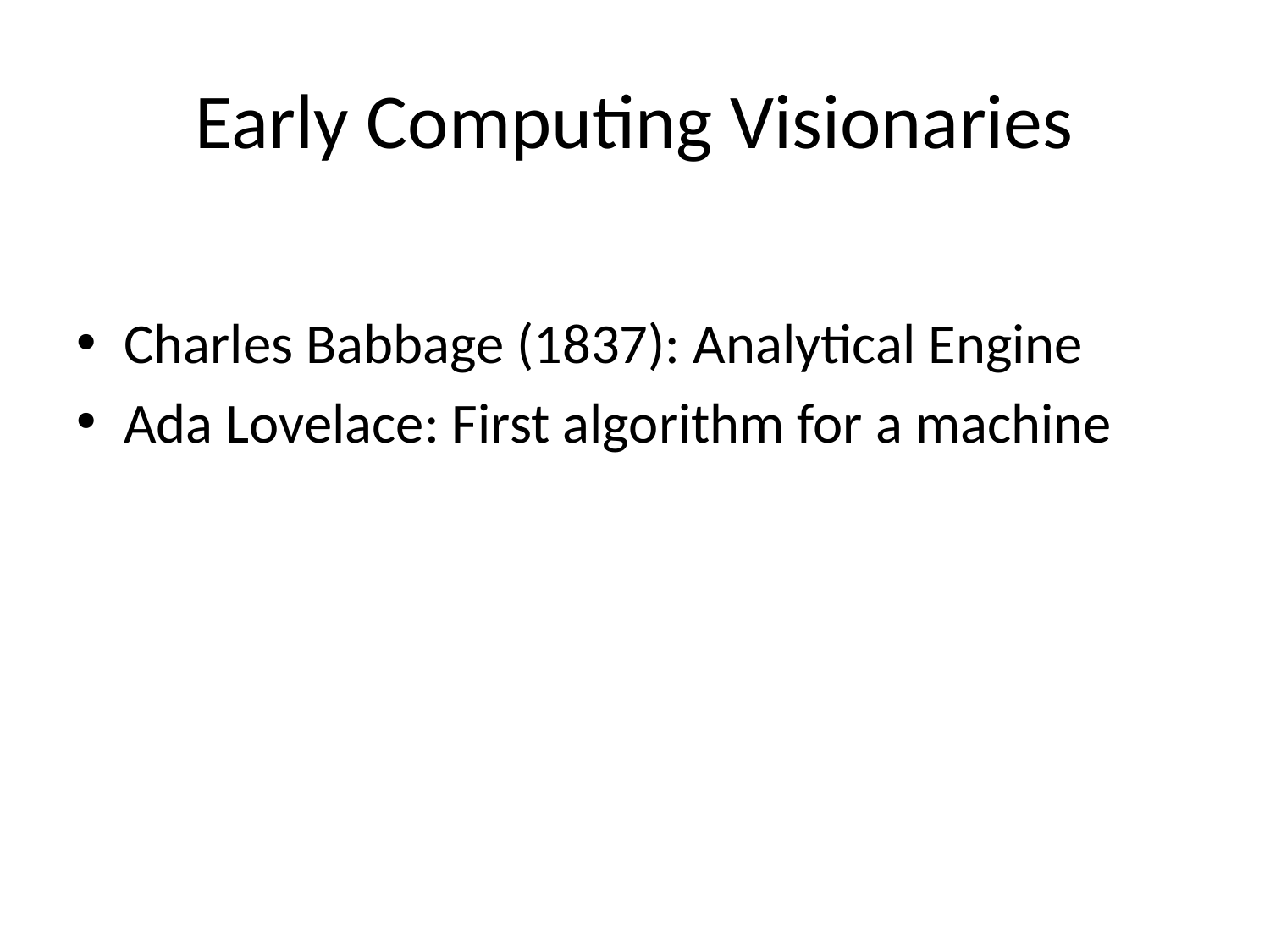

# Early Computing Visionaries

Charles Babbage (1837): Analytical Engine
Ada Lovelace: First algorithm for a machine